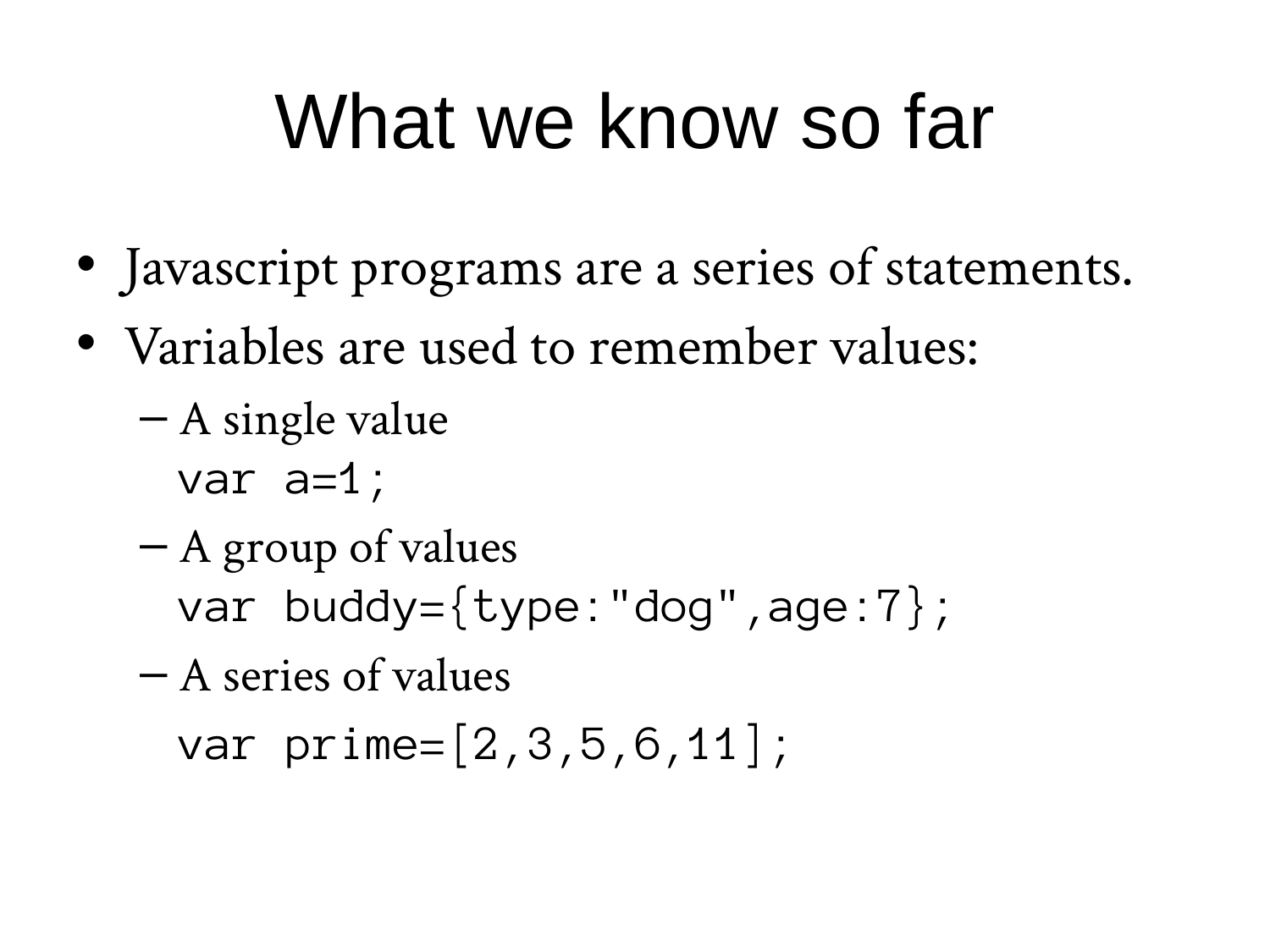

# What we know so far
Javascript programs are a series of statements.
Variables are used to remember values:
A single value
var a=1;
A group of values
var buddy={type:"dog",age:7};
A series of values
	var prime=[2,3,5,6,11];